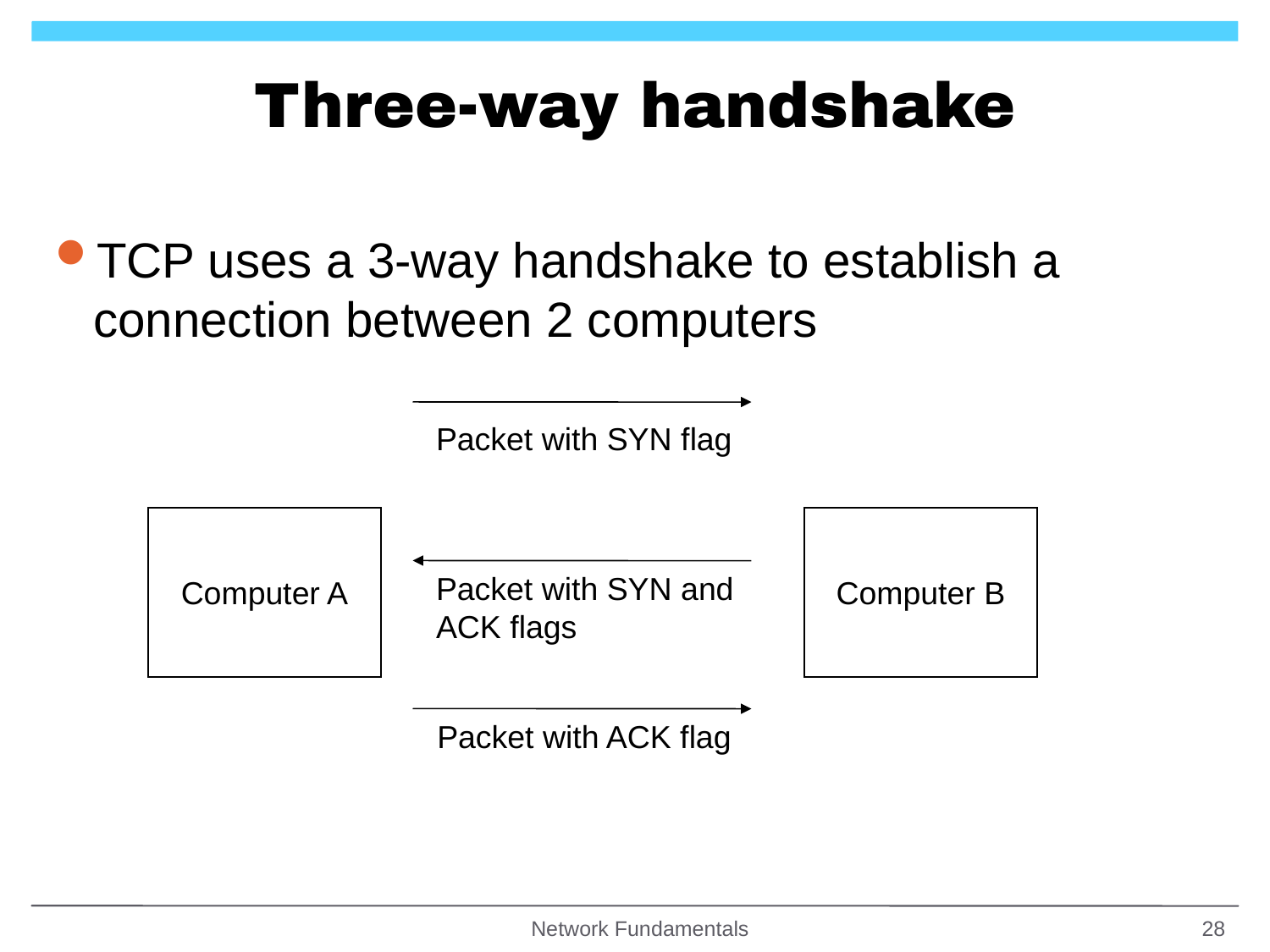

# Three-way handshake
TCP uses a 3-way handshake to establish a connection between 2 computers

Packet with SYN flag
Computer A
Computer B

Packet with SYN and
ACK flags

Packet with ACK flag
Network Fundamentals
28